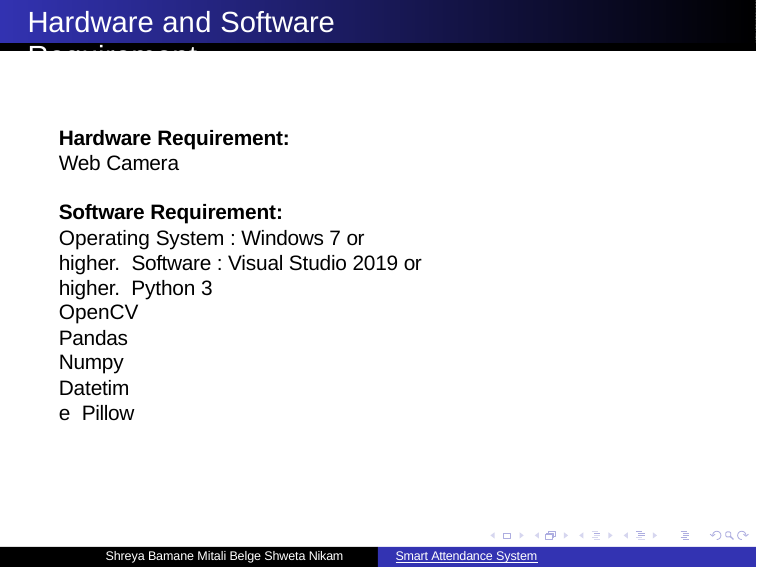

# Hardware and Software Requirement
Hardware Requirement:
Web Camera

Software Requirement:
Operating System : Windows 7 or higher.  Software : Visual Studio 2019 or higher.  Python 3
OpenCV
Pandas  Numpy  Datetime  Pillow

Shreya Bamane Mitali Belge Shweta Nikam
Smart Attendance System